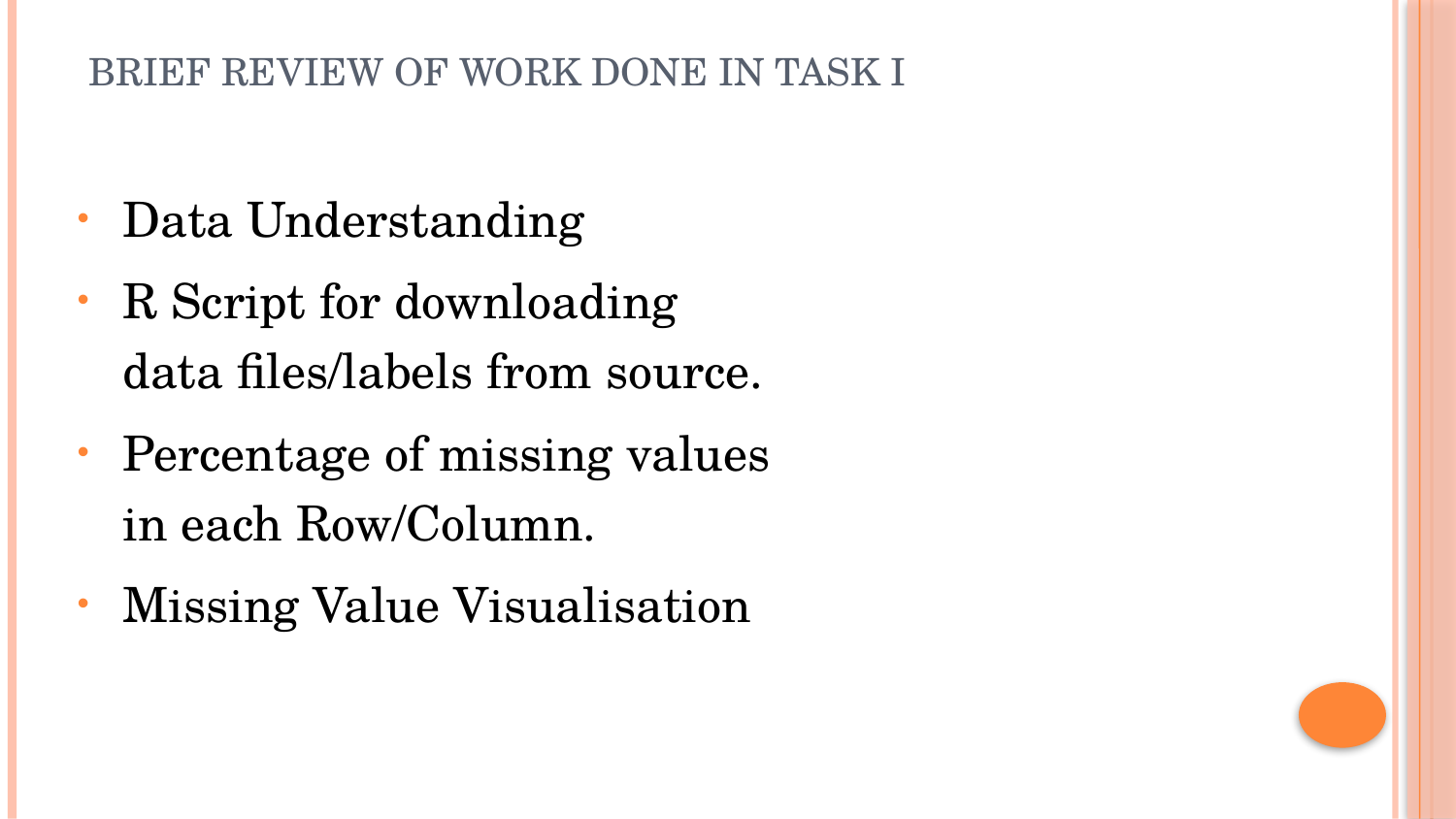

# Brief Review of Work done in task I
Data Understanding
R Script for downloading data files/labels from source.
Percentage of missing values in each Row/Column.
Missing Value Visualisation